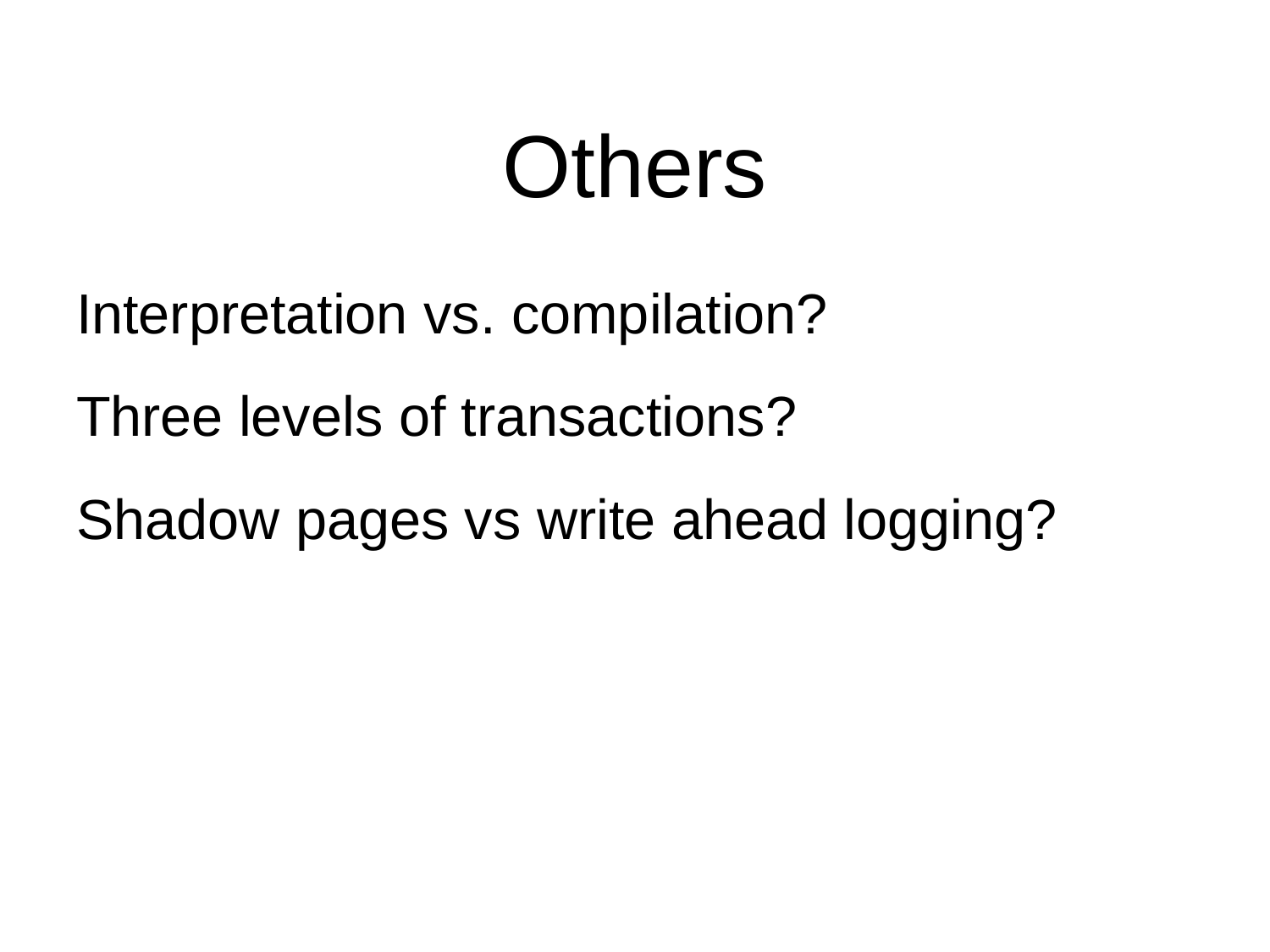

# Others
Interpretation vs. compilation?
Three levels of transactions?
Shadow pages vs write ahead logging?